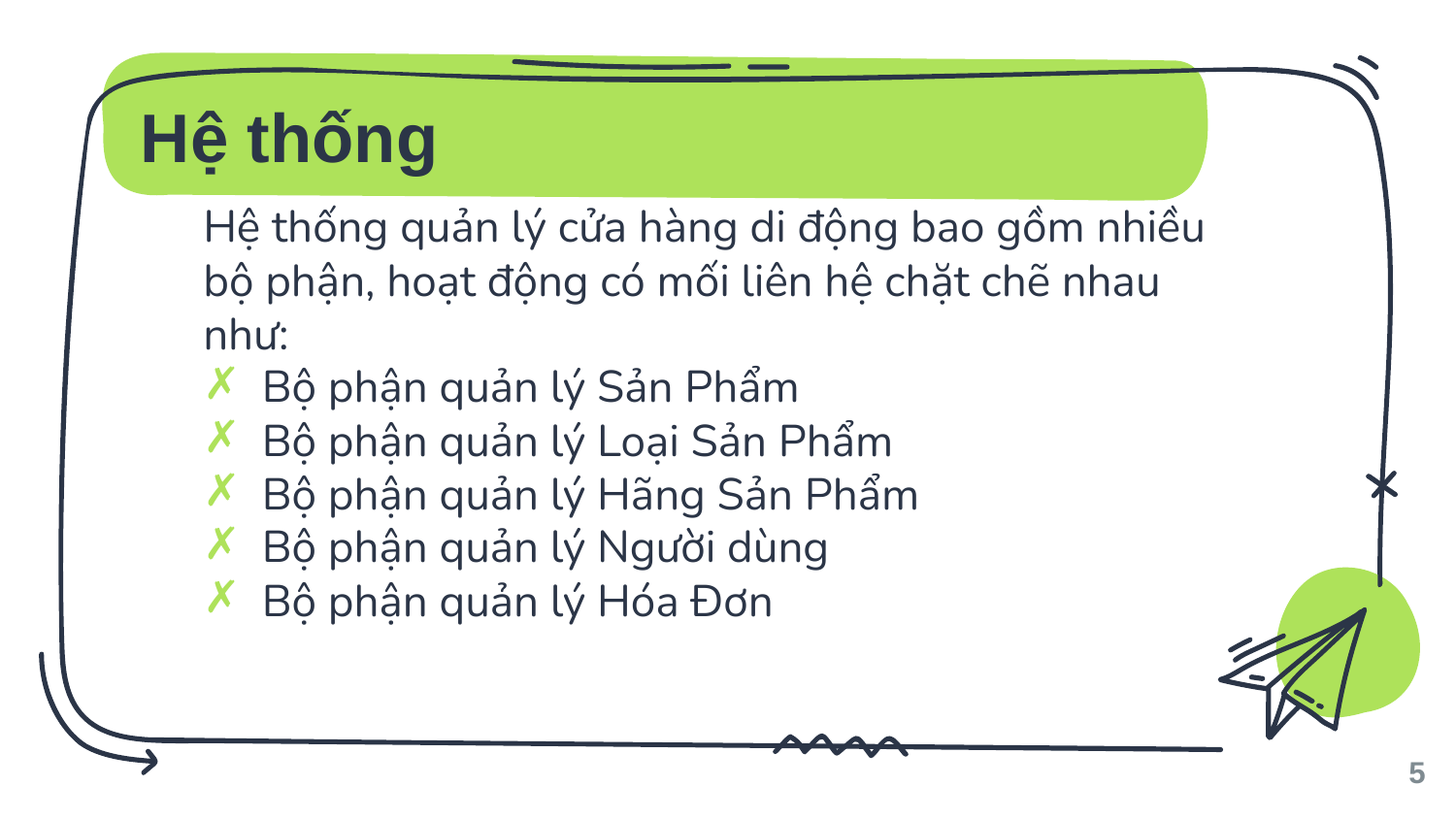

# Hệ thống
Hệ thống quản lý cửa hàng di động bao gồm nhiều bộ phận, hoạt động có mối liên hệ chặt chẽ nhau như:
Bộ phận quản lý Sản Phẩm
Bộ phận quản lý Loại Sản Phẩm
Bộ phận quản lý Hãng Sản Phẩm
Bộ phận quản lý Người dùng
Bộ phận quản lý Hóa Đơn

5